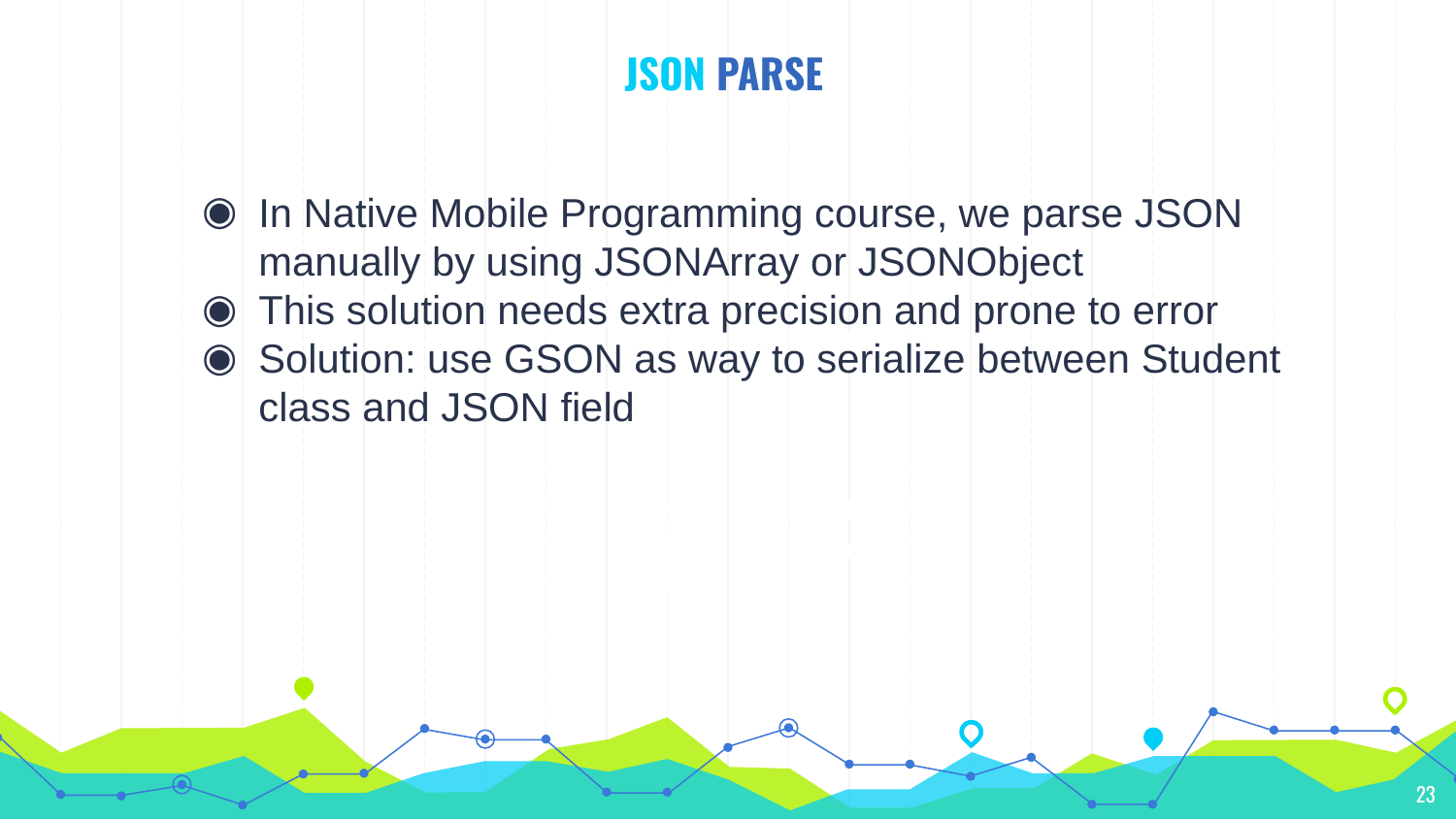

# JSON PARSE
In Native Mobile Programming course, we parse JSON manually by using JSONArray or JSONObject
This solution needs extra precision and prone to error
Solution: use GSON as way to serialize between Student class and JSON field

23